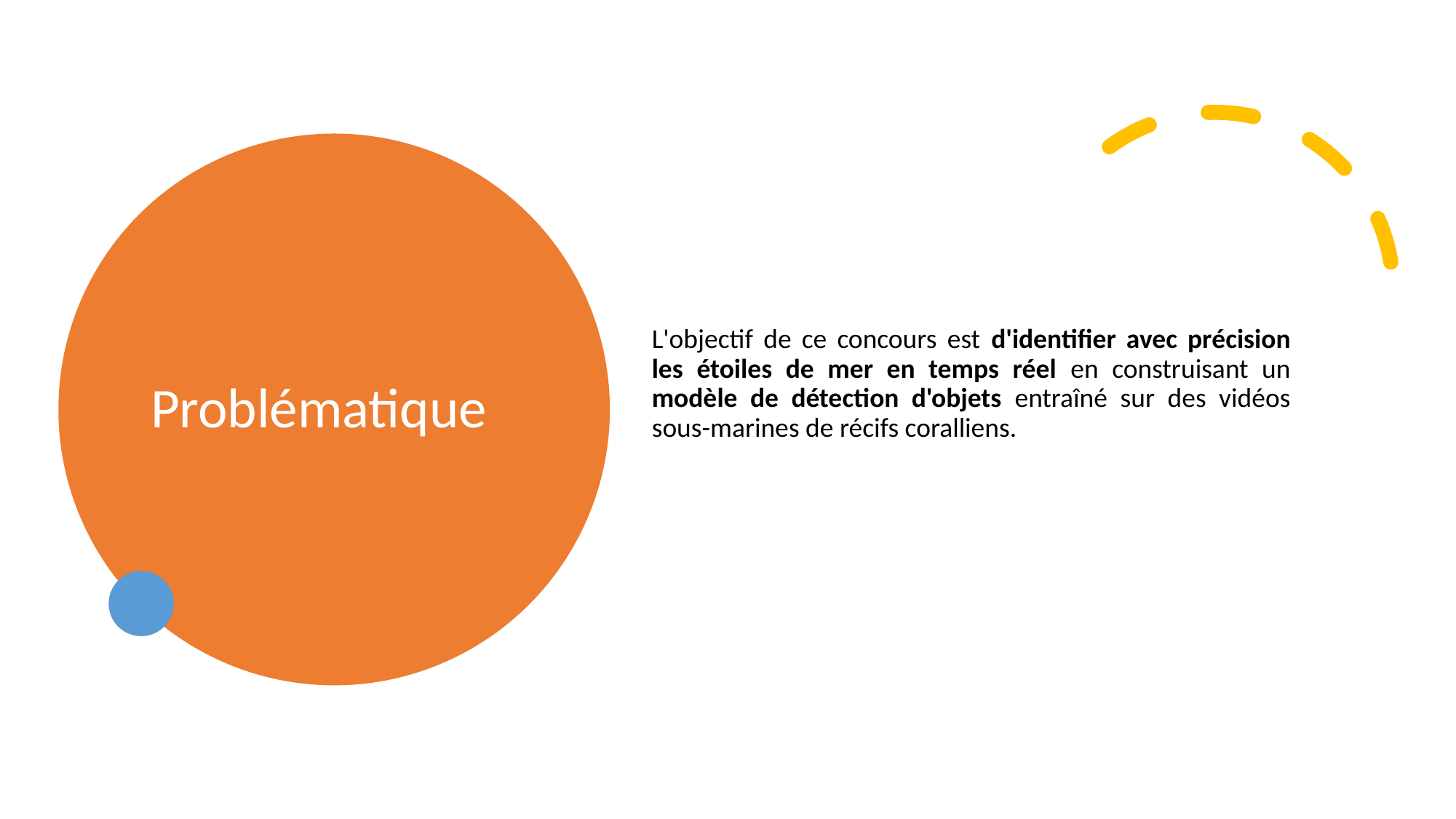

# Problématique

L'objectif de ce concours est d'identifier avec précision les étoiles de mer en temps réel en construisant un modèle de détection d'objets entraîné sur des vidéos sous-marines de récifs coralliens.

4